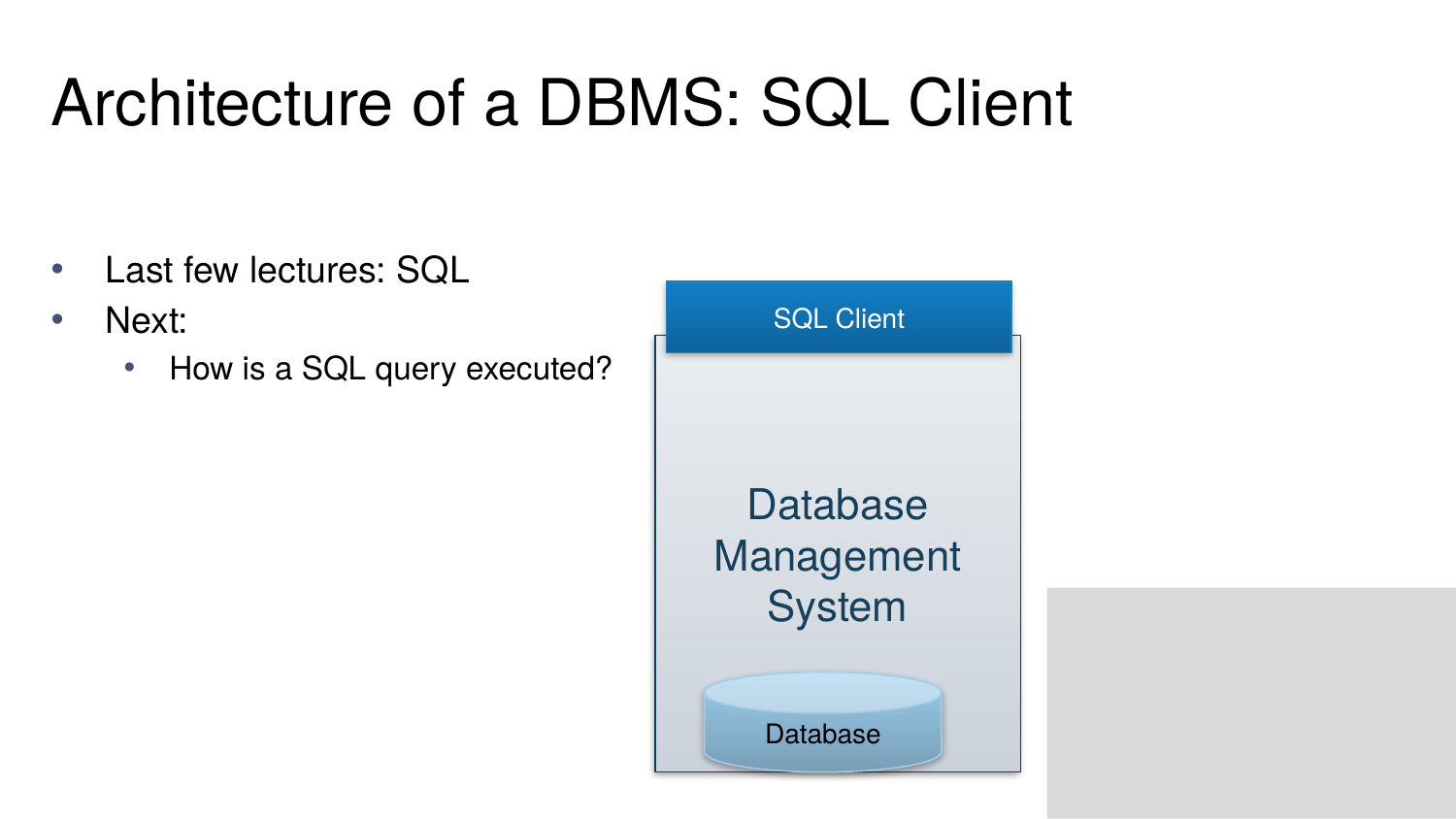

# Architecture of a DBMS: SQL Client
Last few lectures: SQL
Next:
How is a SQL query executed?
SQL Client
Database Management
System
Database